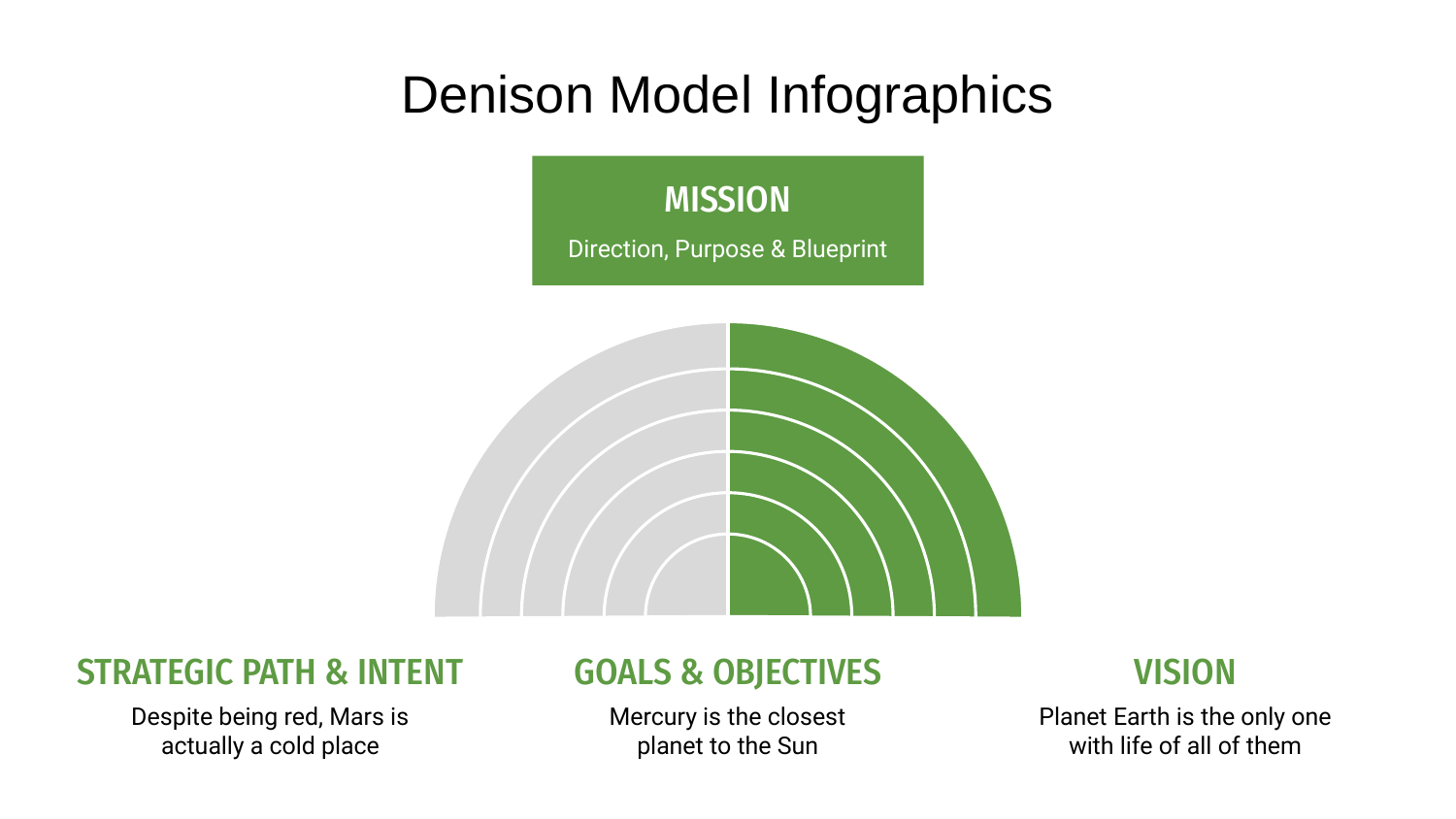

# Denison Model Infographics

MISSION
Direction, Purpose & Blueprint

VISION
Planet Earth is the only one with life of all of them

STRATEGIC PATH & INTENT
Despite being red, Mars is actually a cold place

GOALS & OBJECTIVES
Mercury is the closest planet to the Sun